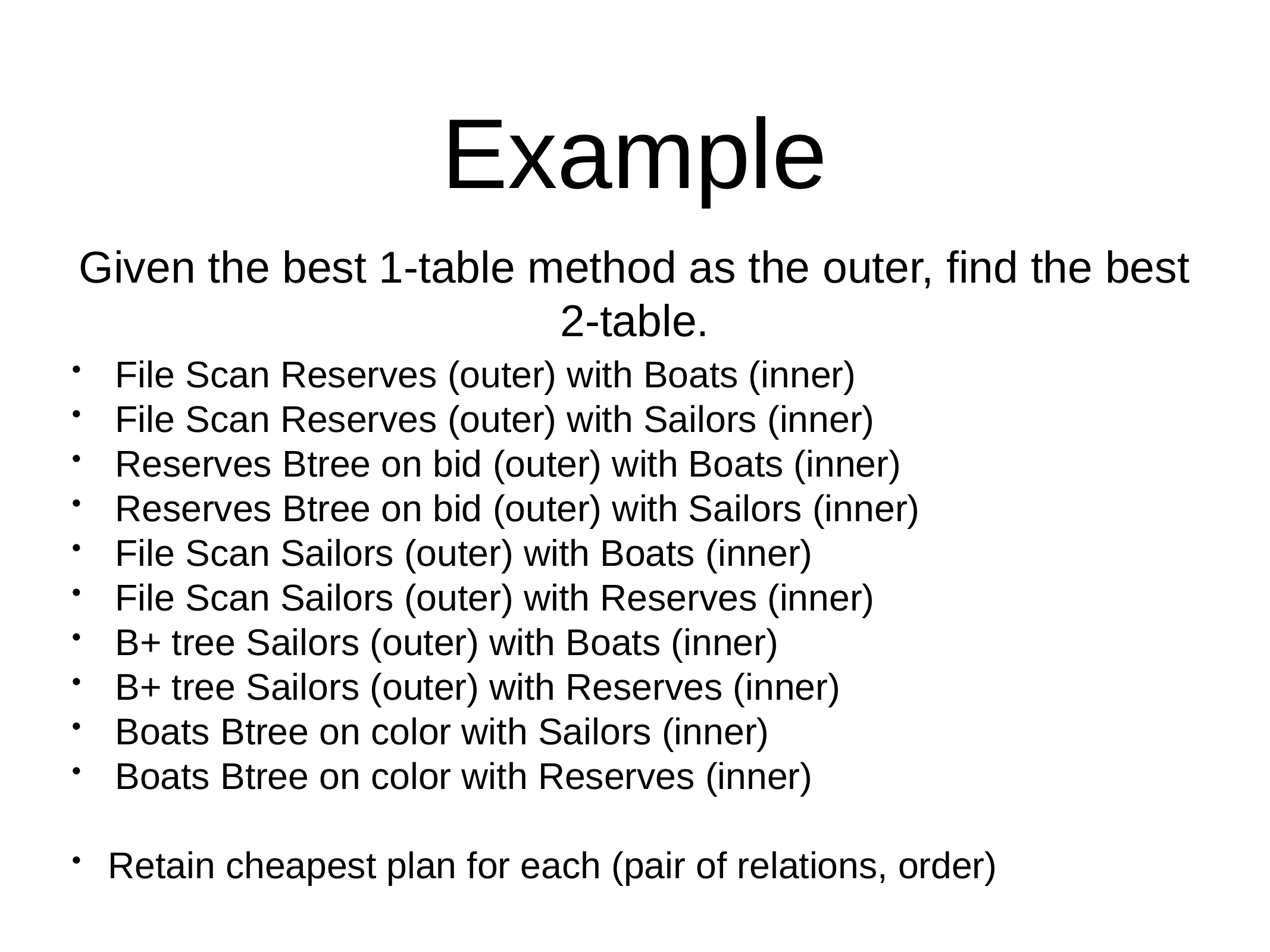

# Example
Given the best 1-table method as the outer, find the best 2-table.
File Scan Reserves (outer) with Boats (inner)
File Scan Reserves (outer) with Sailors (inner)
Reserves Btree on bid (outer) with Boats (inner)
Reserves Btree on bid (outer) with Sailors (inner)
File Scan Sailors (outer) with Boats (inner)
File Scan Sailors (outer) with Reserves (inner)
B+ tree Sailors (outer) with Boats (inner)
B+ tree Sailors (outer) with Reserves (inner)
Boats Btree on color with Sailors (inner)
Boats Btree on color with Reserves (inner)

Retain cheapest plan for each (pair of relations, order)